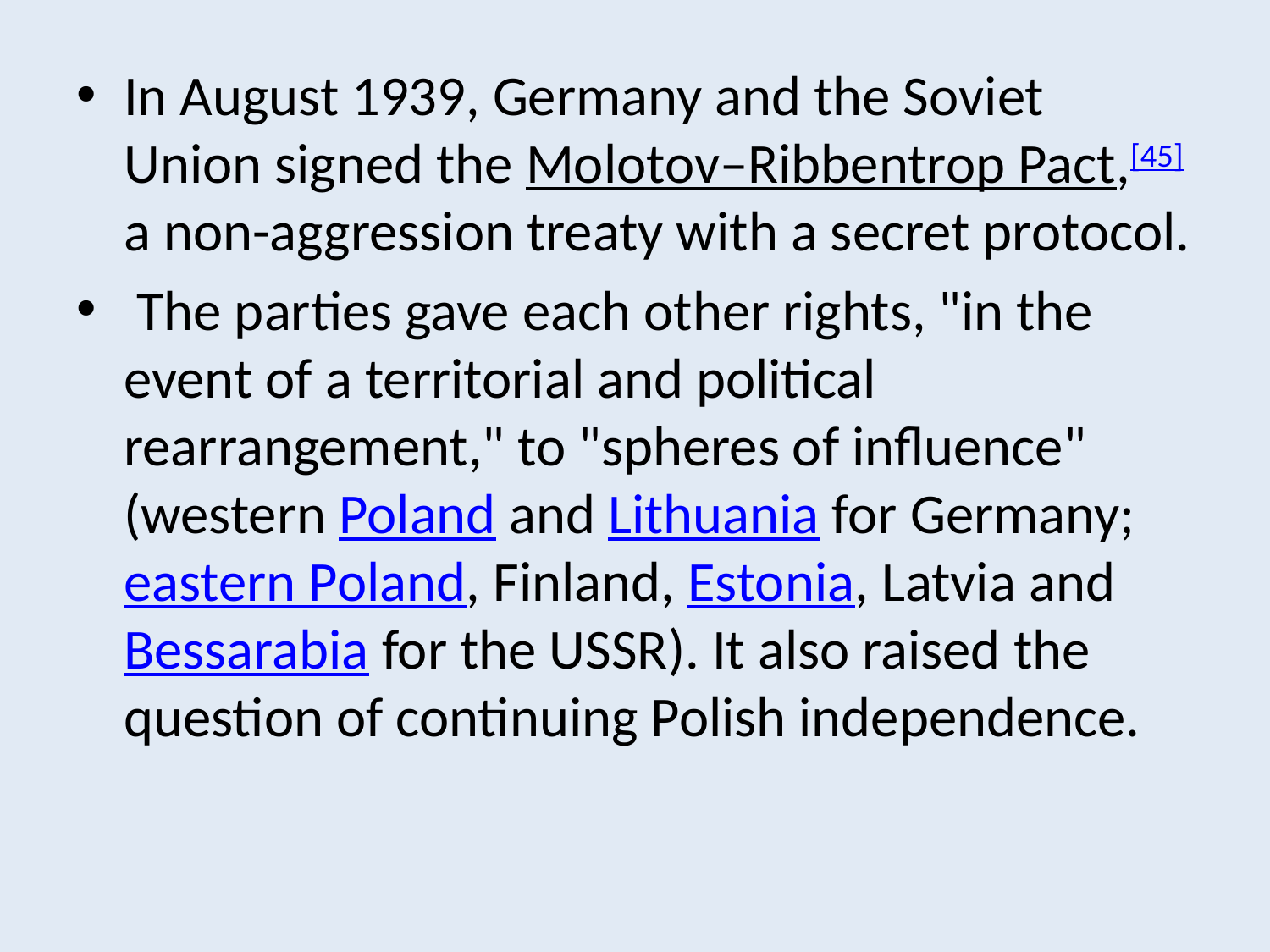

In August 1939, Germany and the Soviet Union signed the Molotov–Ribbentrop Pact,[45] a non-aggression treaty with a secret protocol.
 The parties gave each other rights, "in the event of a territorial and political rearrangement," to "spheres of influence" (western Poland and Lithuania for Germany; eastern Poland, Finland, Estonia, Latvia and Bessarabia for the USSR). It also raised the question of continuing Polish independence.